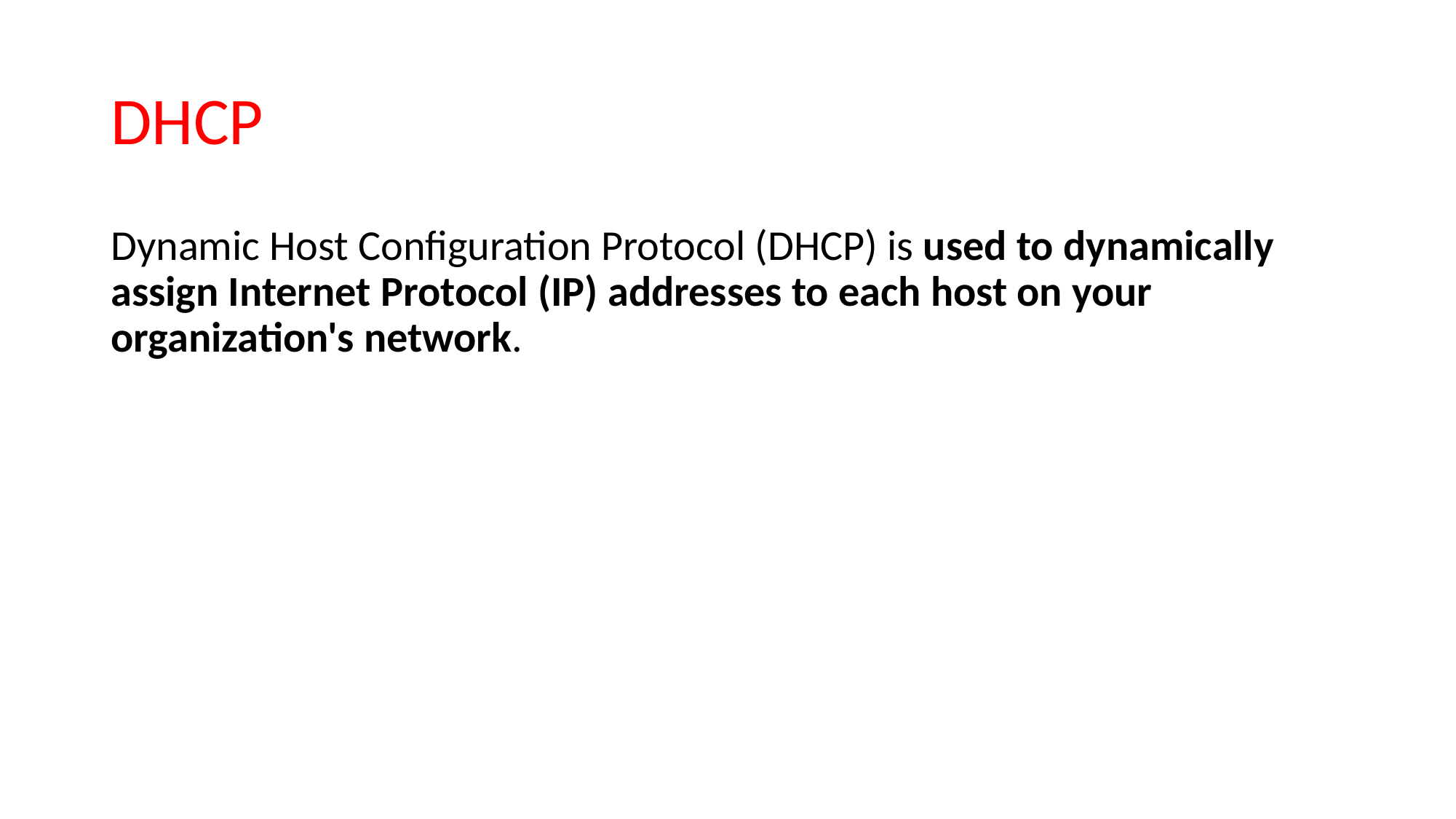

# DHCP
Dynamic Host Configuration Protocol (DHCP) is used to dynamically assign Internet Protocol (IP) addresses to each host on your organization's network.